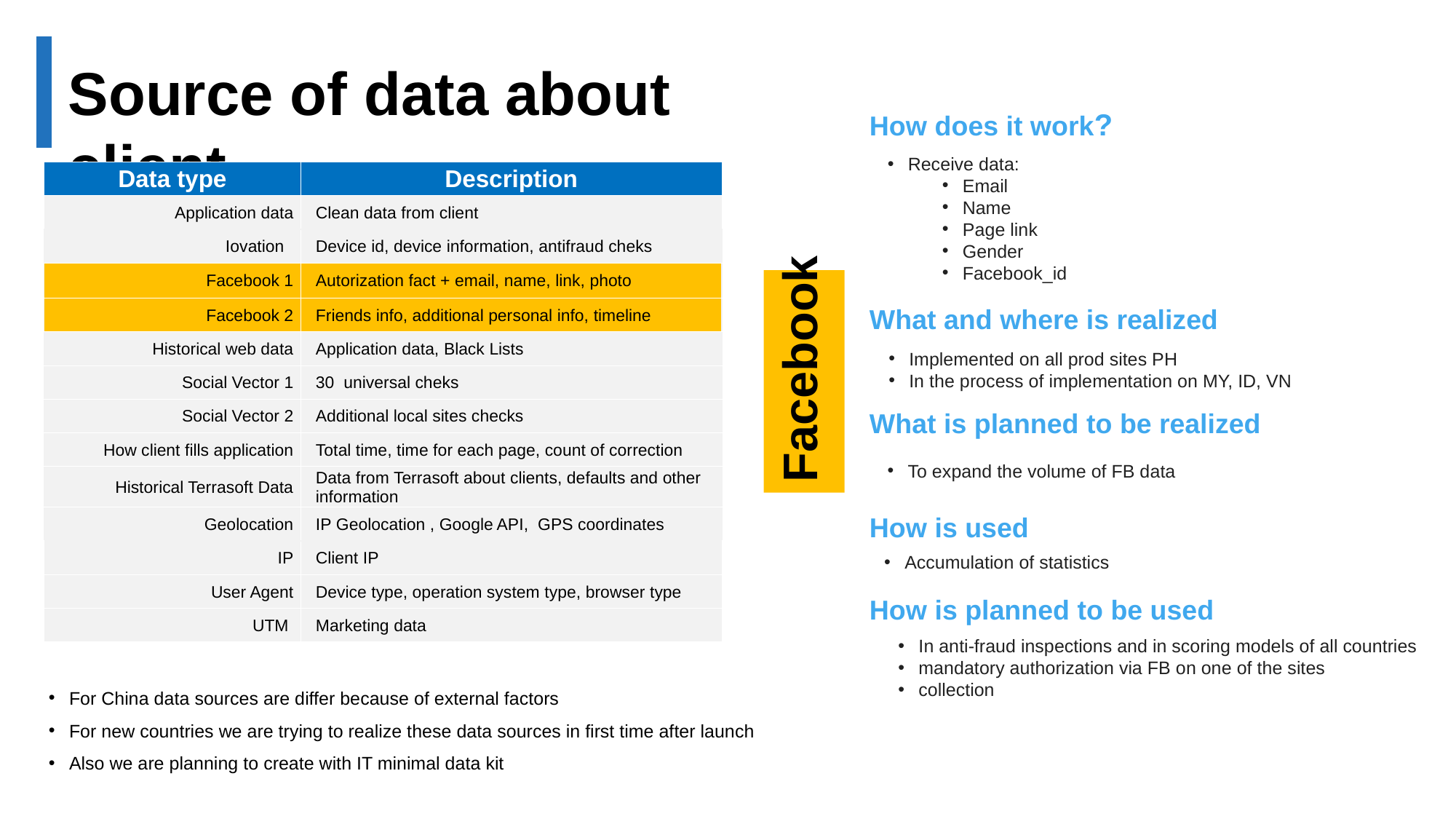

Source of data about client
How does it work?
Receive data:
Email
Name
Page link
Gender
Facebook_id
| Data type | Description |
| --- | --- |
| Application data | Clean data from client |
| Iovation | Device id, device information, antifraud cheks |
| Facebook 1 | Autorization fact + email, name, link, photo |
| Facebook 2 | Friends info, additional personal info, timeline |
| Historical web data | Application data, Black Lists |
| Social Vector 1 | 30 universal cheks |
| Social Vector 2 | Additional local sites checks |
| How client fills application | Total time, time for each page, count of correction |
| Historical Terrasoft Data | Data from Terrasoft about clients, defaults and other information |
| Geolocation | IP Geolocation , Google API, GPS coordinates |
| IP | Client IP |
| User Agent | Device type, operation system type, browser type |
| UTM | Marketing data |
Facebook
What and where is realized
Implemented on all prod sites PH
In the process of implementation on MY, ID, VN
What is planned to be realized
To expand the volume of FB data
How is used
Accumulation of statistics
How is planned to be used
In anti-fraud inspections and in scoring models of all countries
mandatory authorization via FB on one of the sites
collection

For China data sources are differ because of external factors
For new countries we are trying to realize these data sources in first time after launch
Also we are planning to create with IT minimal data kit